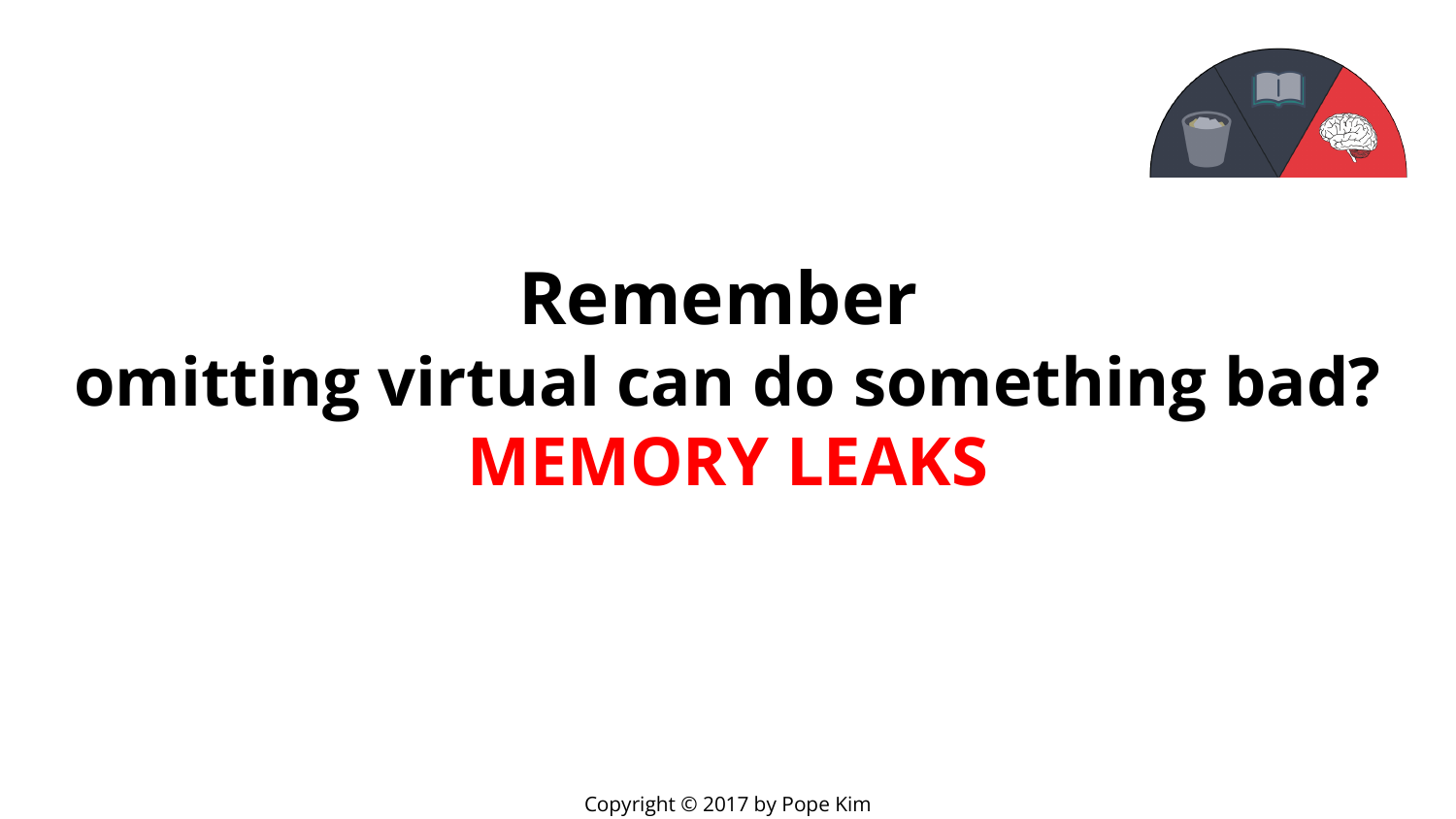

Remember
omitting virtual can do something bad? MEMORY LEAKS